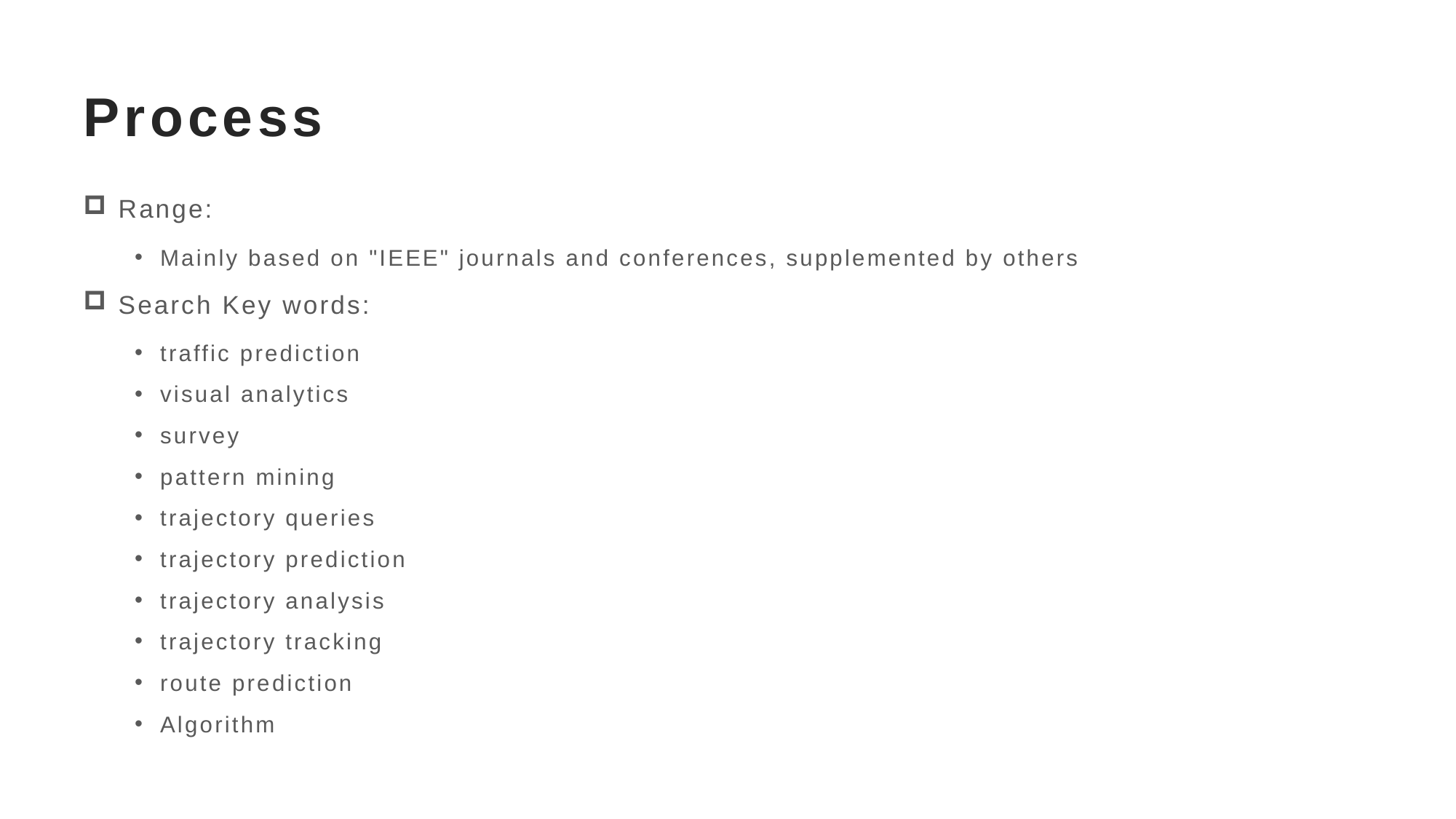

# Process
 Range:
Mainly based on "IEEE" journals and conferences, supplemented by others
 Search Key words:
traffic prediction
visual analytics
survey
pattern mining
trajectory queries
trajectory prediction
trajectory analysis
trajectory tracking
route prediction
Algorithm